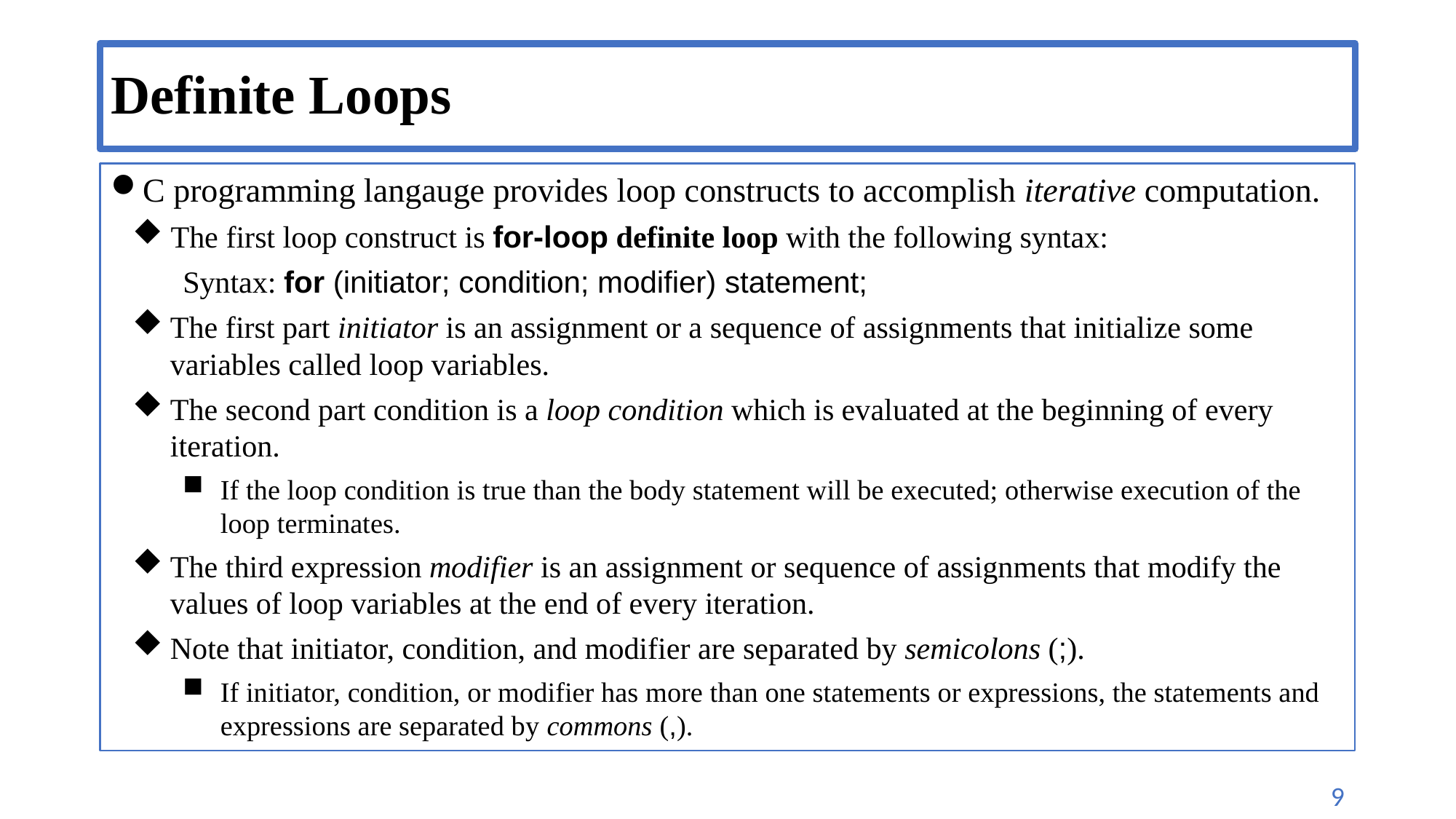

# Definite Loops
C programming langauge provides loop constructs to accomplish iterative computation.
The first loop construct is for-loop definite loop with the following syntax:
Syntax: for (initiator; condition; modifier) statement;
The first part initiator is an assignment or a sequence of assignments that initialize some variables called loop variables.
The second part condition is a loop condition which is evaluated at the beginning of every iteration.
If the loop condition is true than the body statement will be executed; otherwise execution of the loop terminates.
The third expression modifier is an assignment or sequence of assignments that modify the values of loop variables at the end of every iteration.
Note that initiator, condition, and modifier are separated by semicolons (;).
If initiator, condition, or modifier has more than one statements or expressions, the statements and expressions are separated by commons (,).